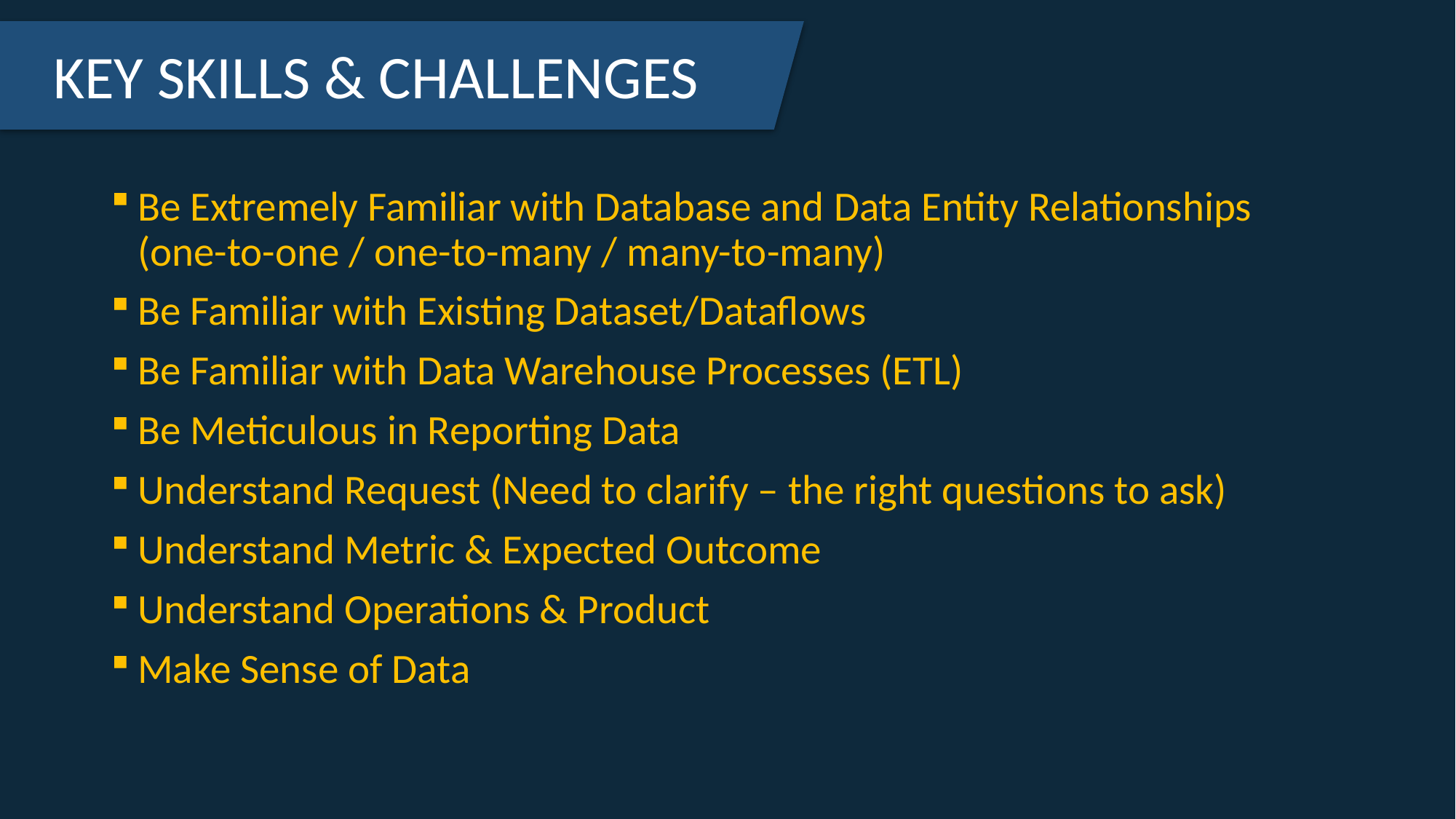

KEY SKILLS & CHALLENGES

Be Extremely Familiar with Database and Data Entity Relationships (one-to-one / one-to-many / many-to-many)
Be Familiar with Existing Dataset/Dataflows
Be Familiar with Data Warehouse Processes (ETL)
Be Meticulous in Reporting Data
Understand Request (Need to clarify – the right questions to ask)
Understand Metric & Expected Outcome
Understand Operations & Product
Make Sense of Data